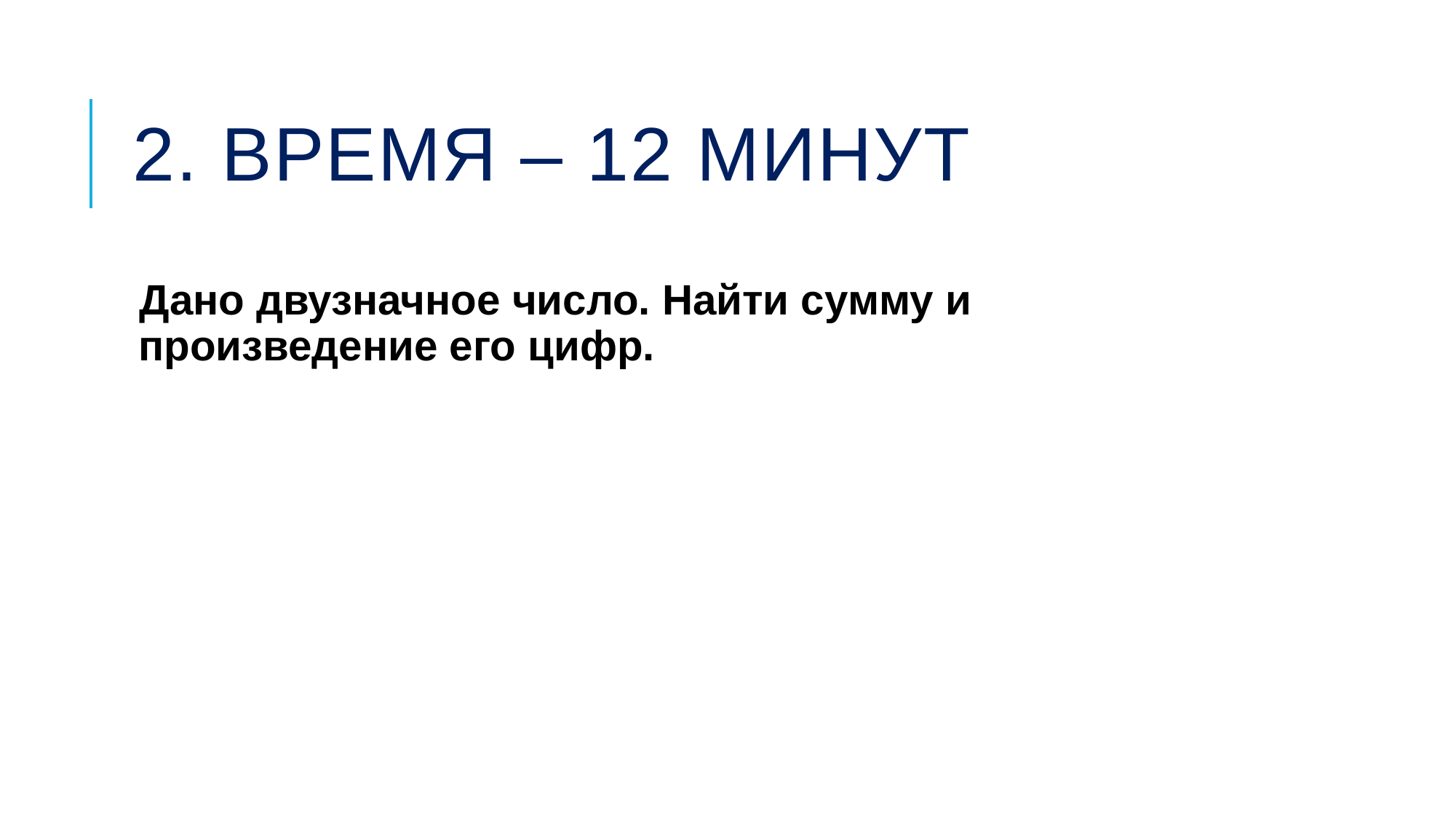

# 2. Время – 12 минут
Дано двузначное число. Найти сумму и произведение его цифр.